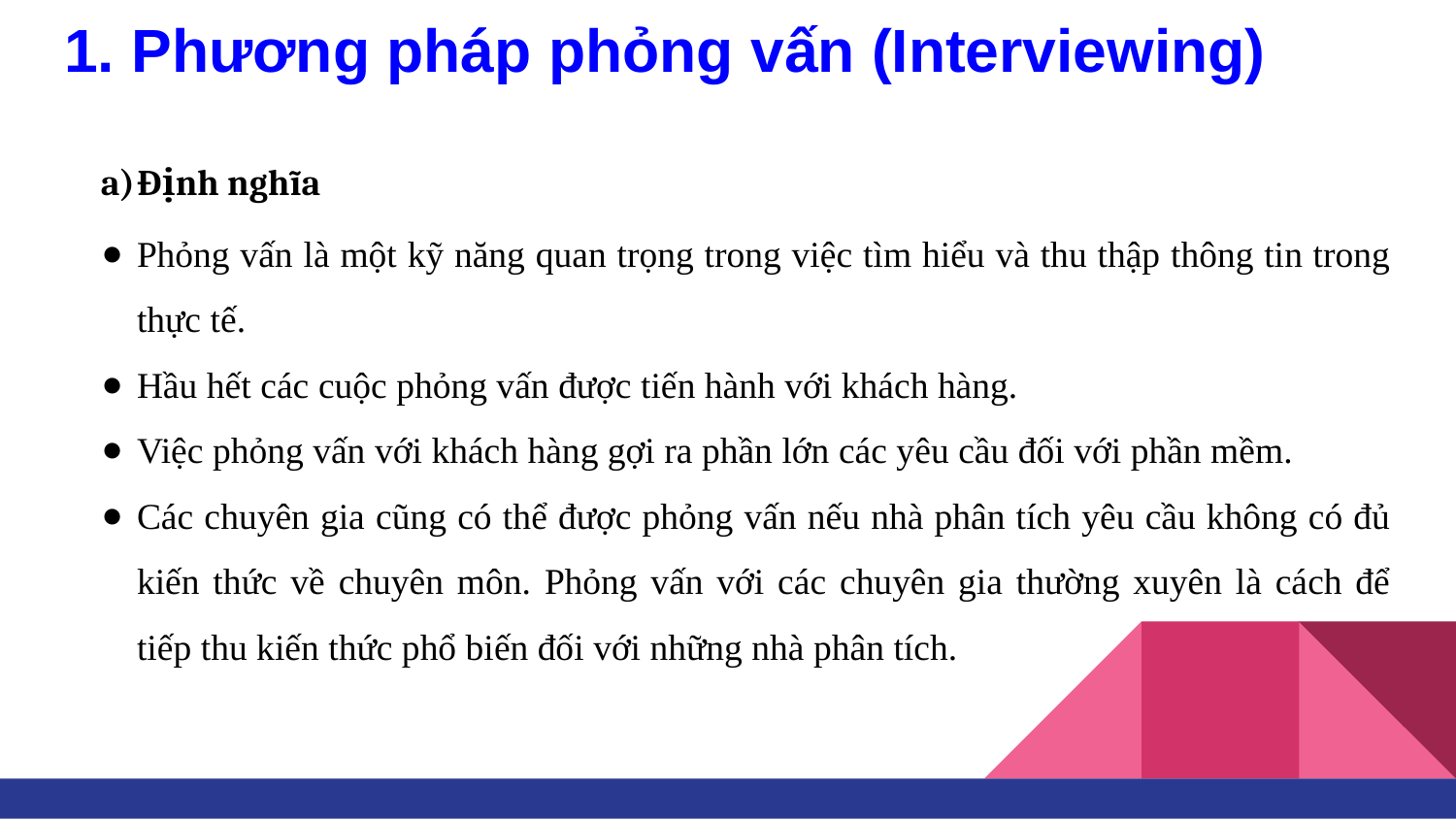

# 1. Phương pháp phỏng vấn (Interviewing)
Định nghĩa
Phỏng vấn là một kỹ năng quan trọng trong việc tìm hiểu và thu thập thông tin trong thực tế.
Hầu hết các cuộc phỏng vấn được tiến hành với khách hàng.
Việc phỏng vấn với khách hàng gợi ra phần lớn các yêu cầu đối với phần mềm.
Các chuyên gia cũng có thể được phỏng vấn nếu nhà phân tích yêu cầu không có đủ kiến thức về chuyên môn. Phỏng vấn với các chuyên gia thường xuyên là cách để tiếp thu kiến thức phổ biến đối với những nhà phân tích.